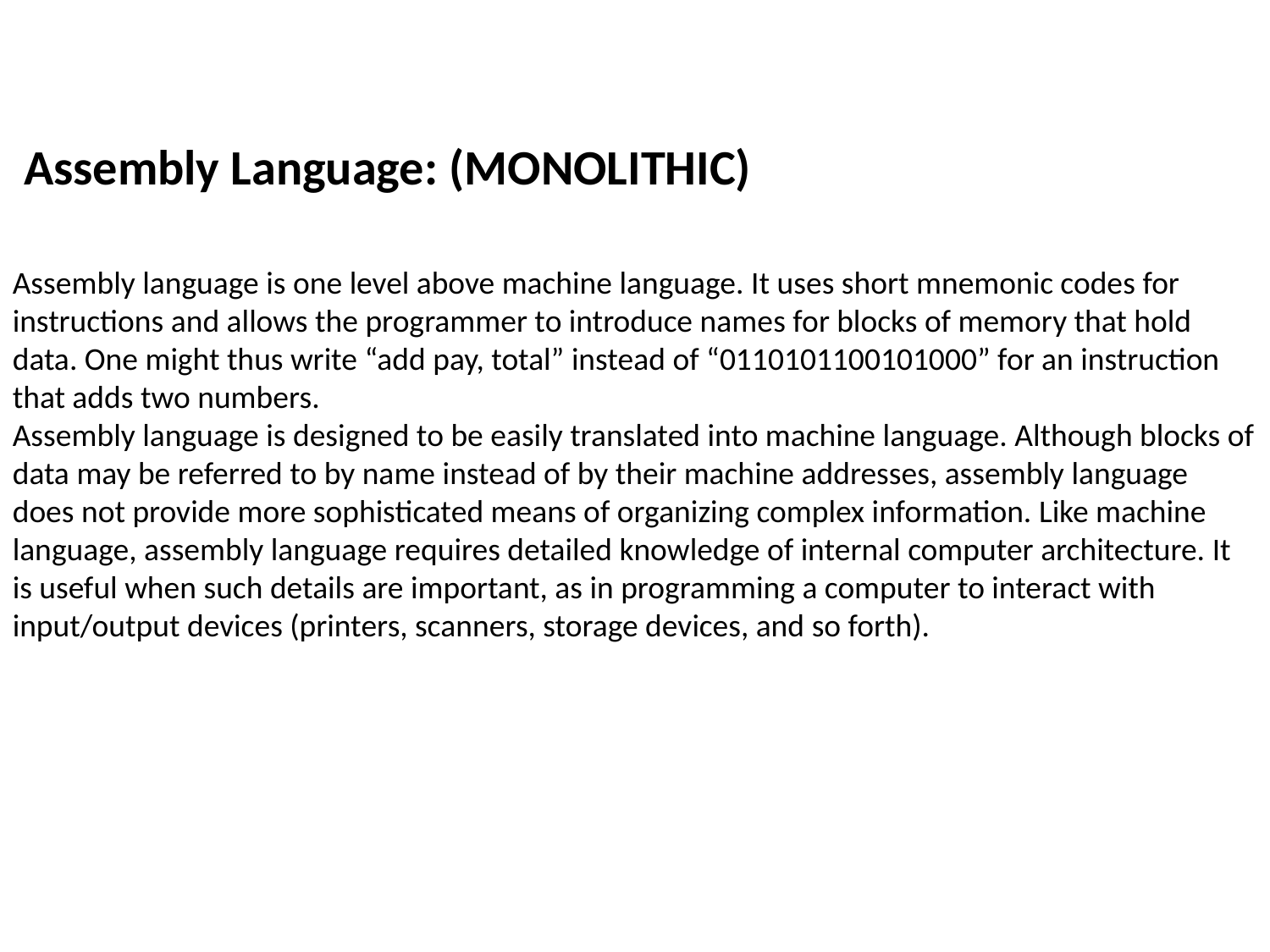

Assembly Language: (MONOLITHIC)

Assembly language is one level above machine language. It uses short mnemonic codes for instructions and allows the programmer to introduce names for blocks of memory that hold data. One might thus write “add pay, total” instead of “0110101100101000” for an instruction that adds two numbers.
Assembly language is designed to be easily translated into machine language. Although blocks of data may be referred to by name instead of by their machine addresses, assembly language does not provide more sophisticated means of organizing complex information. Like machine language, assembly language requires detailed knowledge of internal computer architecture. It is useful when such details are important, as in programming a computer to interact with input/output devices (printers, scanners, storage devices, and so forth).